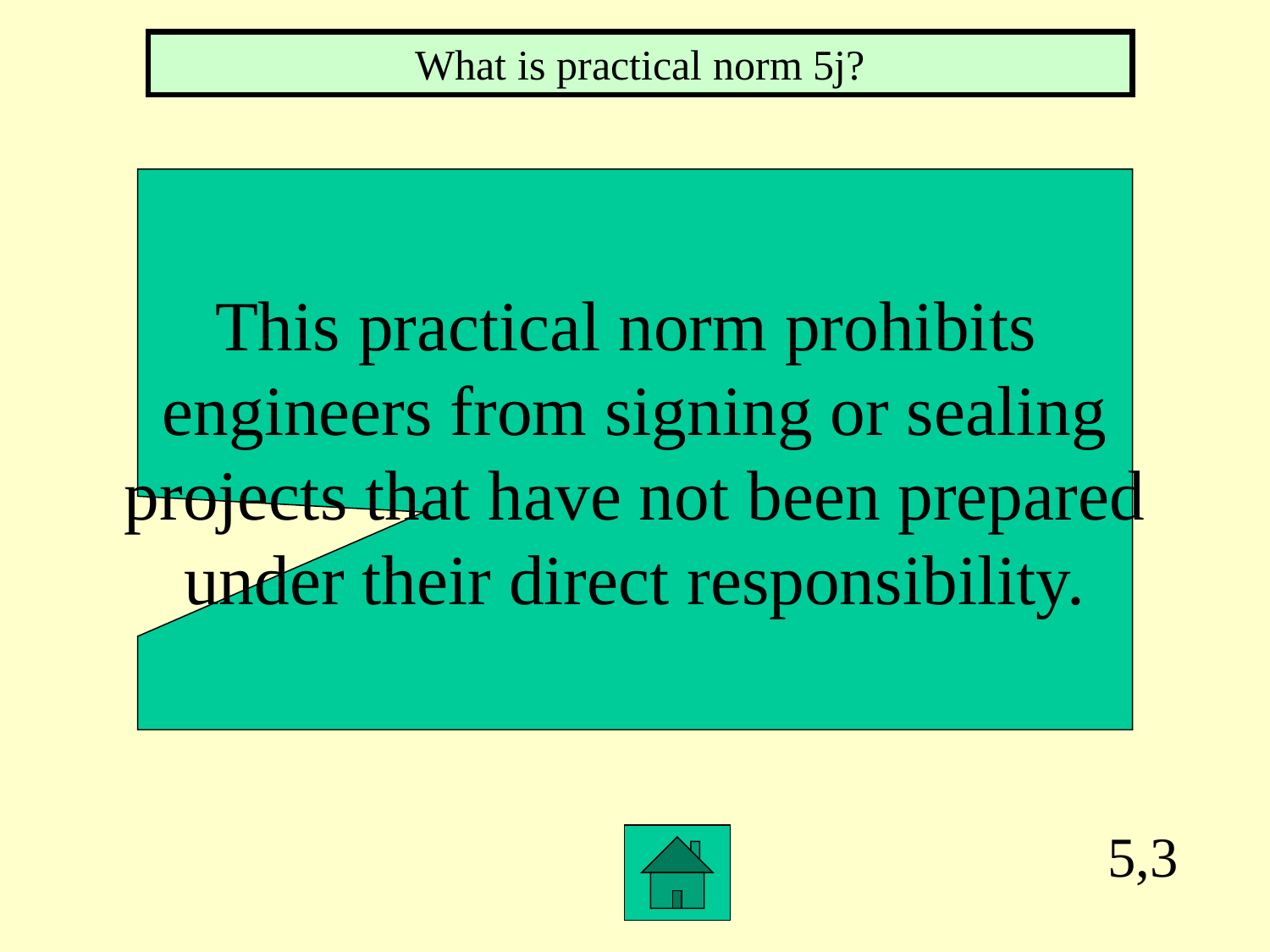

What is practical norm 5j?
This practical norm prohibits
engineers from signing or sealing
projects that have not been prepared
under their direct responsibility.
5,3